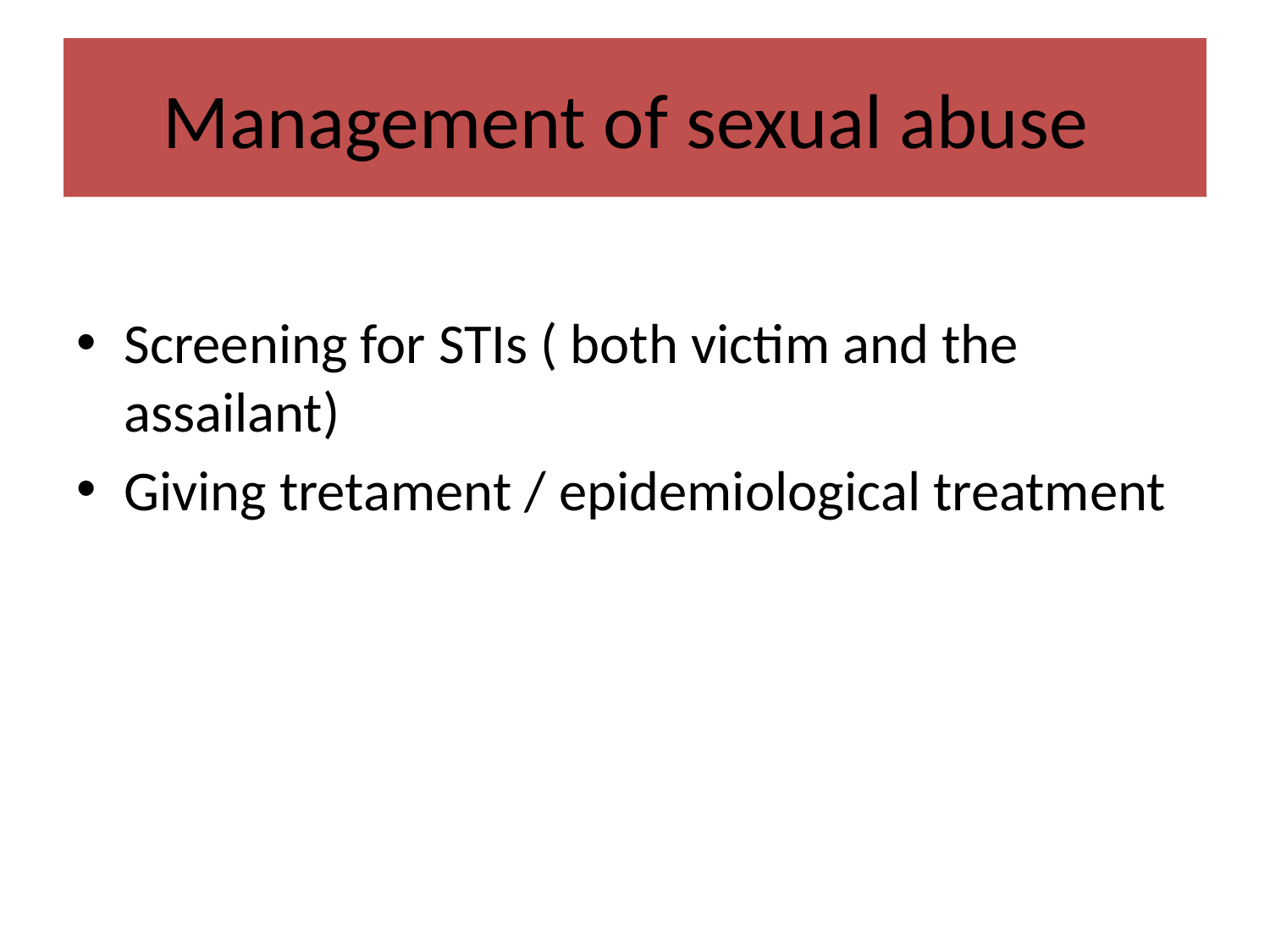

# Management of sexual abuse

Screening for STIs ( both victim and the assailant)
Giving tretament / epidemiological treatment